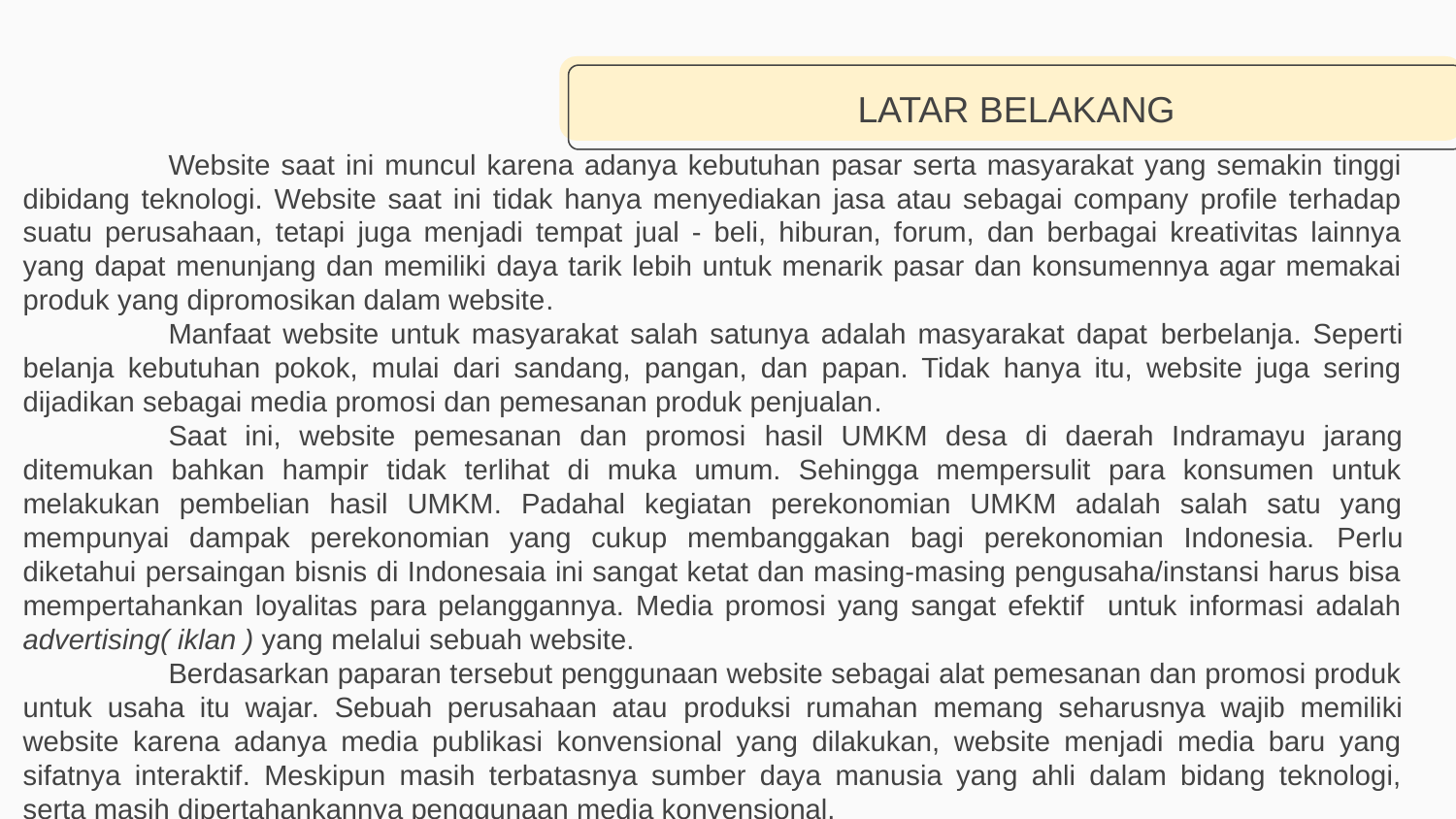

# LATAR BELAKANG
	Website saat ini muncul karena adanya kebutuhan pasar serta masyarakat yang semakin tinggi dibidang teknologi. Website saat ini tidak hanya menyediakan jasa atau sebagai company profile terhadap suatu perusahaan, tetapi juga menjadi tempat jual - beli, hiburan, forum, dan berbagai kreativitas lainnya yang dapat menunjang dan memiliki daya tarik lebih untuk menarik pasar dan konsumennya agar memakai produk yang dipromosikan dalam website.
	Manfaat website untuk masyarakat salah satunya adalah masyarakat dapat berbelanja. Seperti belanja kebutuhan pokok, mulai dari sandang, pangan, dan papan. Tidak hanya itu, website juga sering dijadikan sebagai media promosi dan pemesanan produk penjualan.
	Saat ini, website pemesanan dan promosi hasil UMKM desa di daerah Indramayu jarang ditemukan bahkan hampir tidak terlihat di muka umum. Sehingga mempersulit para konsumen untuk melakukan pembelian hasil UMKM. Padahal kegiatan perekonomian UMKM adalah salah satu yang mempunyai dampak perekonomian yang cukup membanggakan bagi perekonomian Indonesia. Perlu diketahui persaingan bisnis di Indonesaia ini sangat ketat dan masing-masing pengusaha/instansi harus bisa mempertahankan loyalitas para pelanggannya. Media promosi yang sangat efektif  untuk informasi adalah advertising( iklan ) yang melalui sebuah website.
	Berdasarkan paparan tersebut penggunaan website sebagai alat pemesanan dan promosi produk untuk usaha itu wajar. Sebuah perusahaan atau produksi rumahan memang seharusnya wajib memiliki website karena adanya media publikasi konvensional yang dilakukan, website menjadi media baru yang sifatnya interaktif. Meskipun masih terbatasnya sumber daya manusia yang ahli dalam bidang teknologi, serta masih dipertahankannya penggunaan media konvensional.